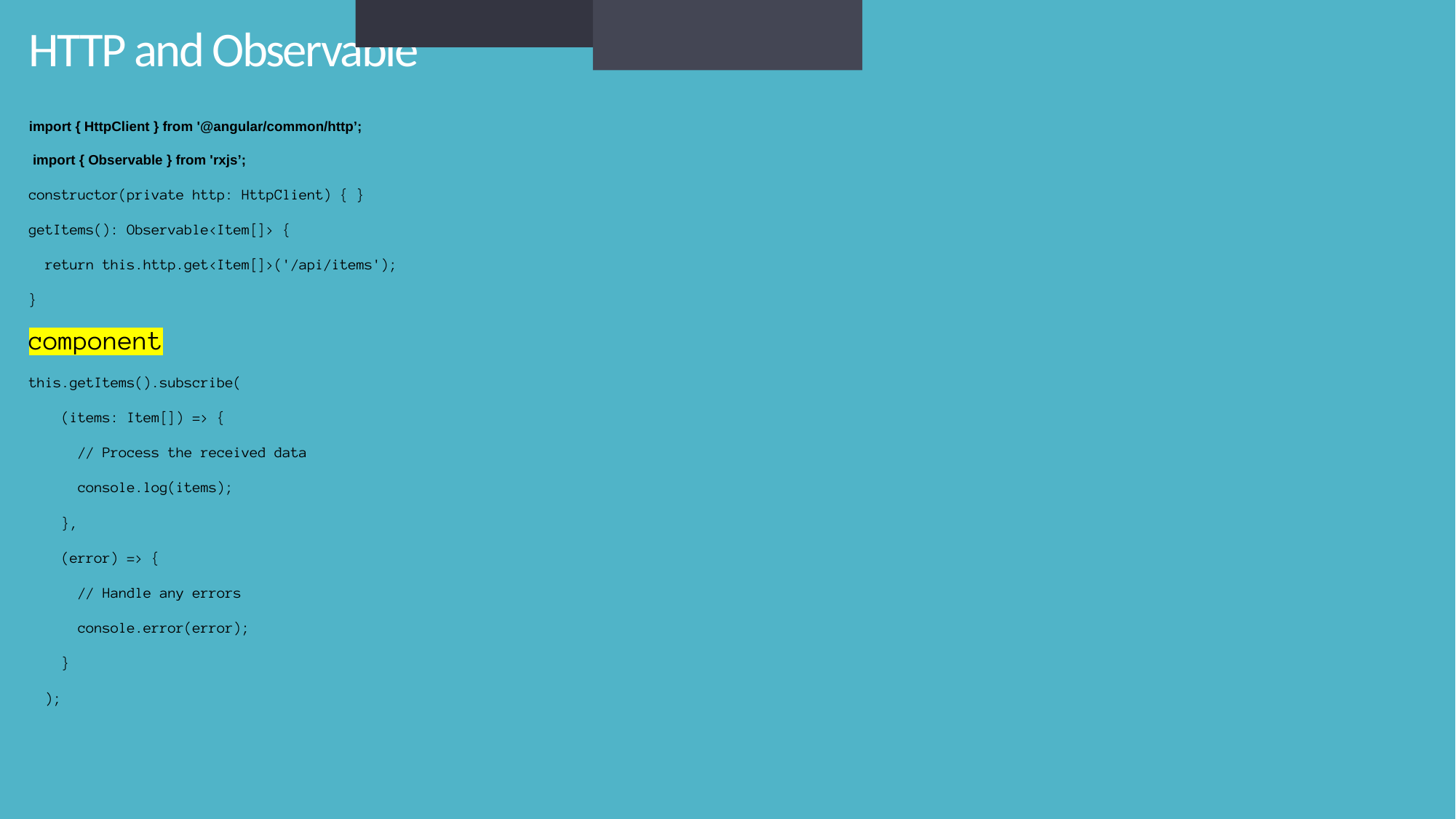

HTTP and Observables in angular

constructor(private http: HttpClient) { }

# HTTP and Observable

import { HttpClient } from '@angular/common/http’;
 import { Observable } from 'rxjs’;
constructor(private http: HttpClient) { }
getItems(): Observable<Item[]> {
  return this.http.get<Item[]>('/api/items');
}
component
this.getItems().subscribe(
    (items: Item[]) => {
      // Process the received data
      console.log(items);
    },
    (error) => {
      // Handle any errors
      console.error(error);
    }
  );